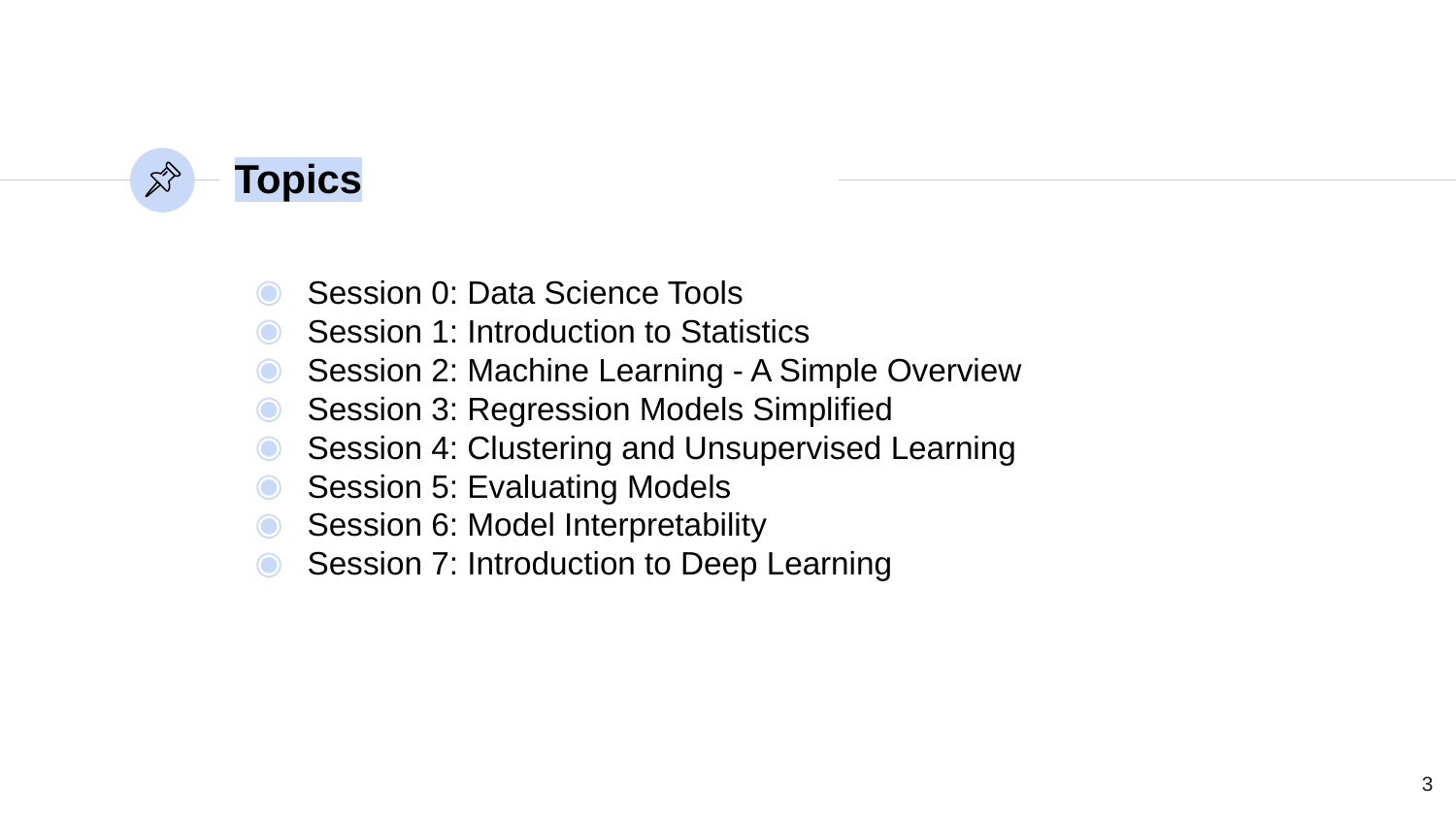

# Topics

Session 0: Data Science Tools
Session 1: Introduction to Statistics
Session 2: Machine Learning - A Simple Overview
Session 3: Regression Models Simplified
Session 4: Clustering and Unsupervised Learning
Session 5: Evaluating Models
Session 6: Model Interpretability
Session 7: Introduction to Deep Learning
3